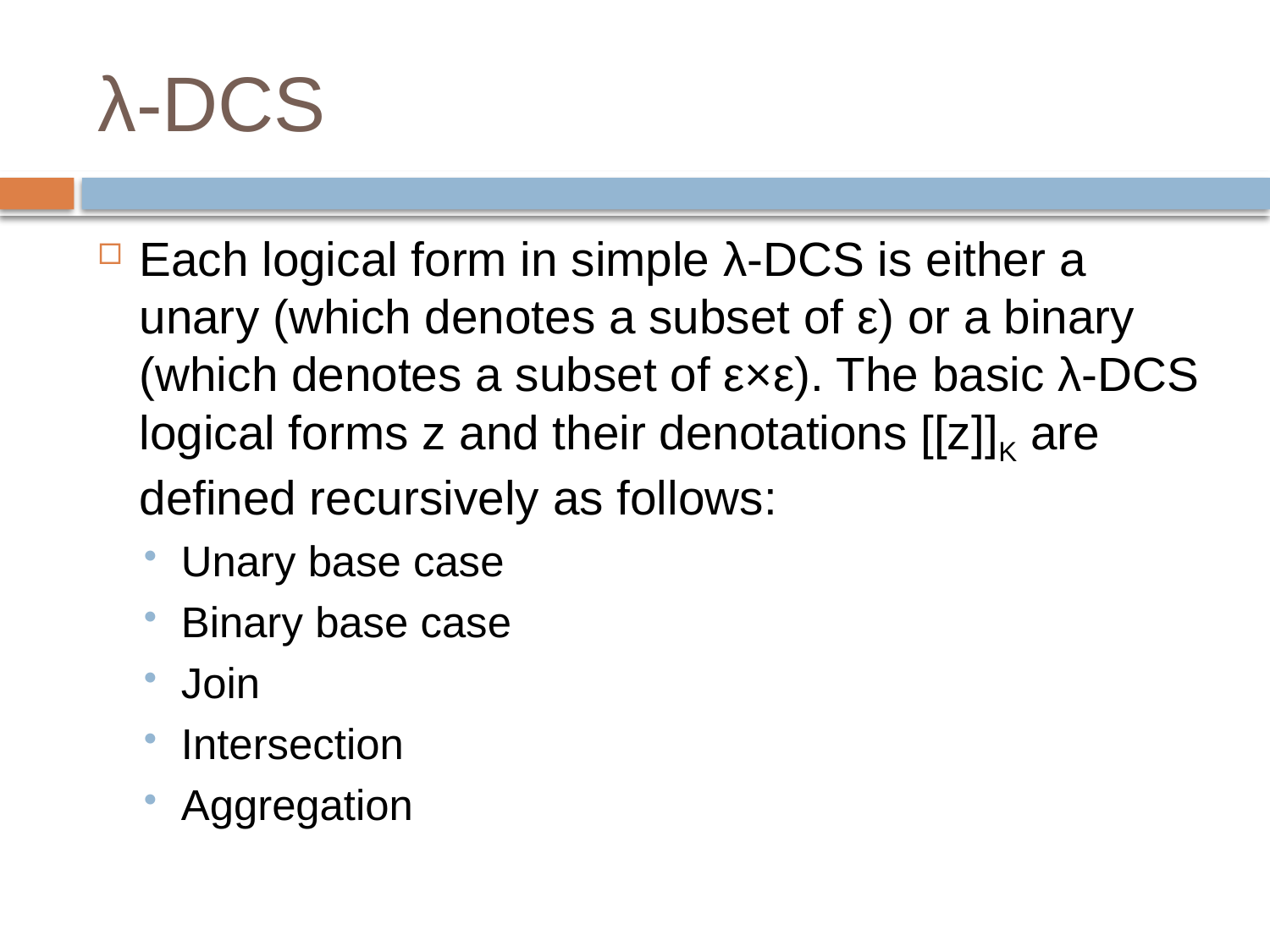

# λ-DCS
Each logical form in simple λ-DCS is either a unary (which denotes a subset of ε) or a binary (which denotes a subset of ε×ε). The basic λ-DCS logical forms z and their denotations [[z]]K are defined recursively as follows:
Unary base case
Binary base case
Join
Intersection
Aggregation